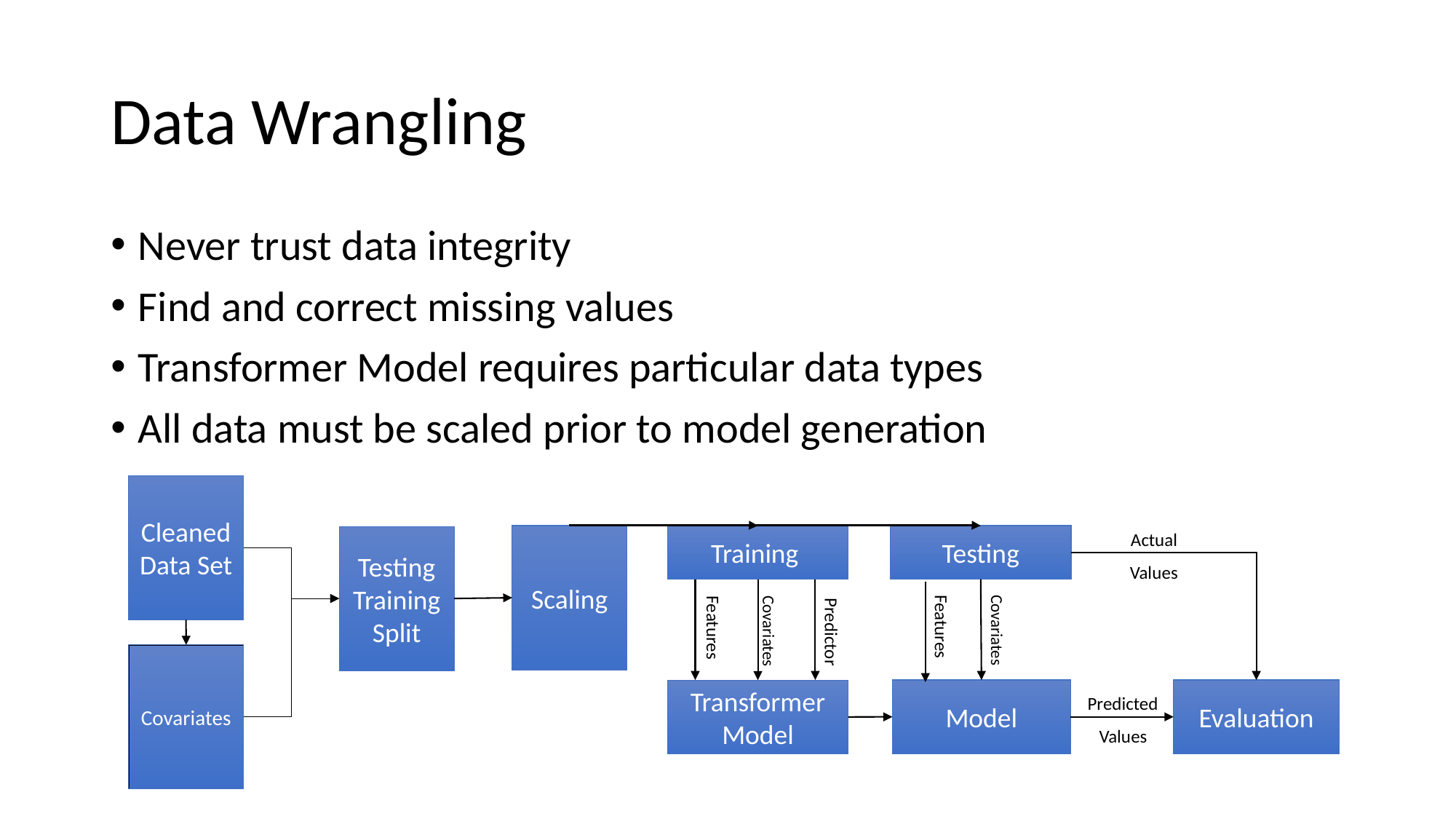

# Data Wrangling
Never trust data integrity
Find and correct missing values
Transformer Model requires particular data types
All data must be scaled prior to model generation

Cleaned Data Set
Actual
Values
Scaling
Training
Testing
Testing Training Split
Features
Covariates
Features
Covariates
Predictor
Covariates
Model
Evaluation
Transformer Model
Predicted
Values